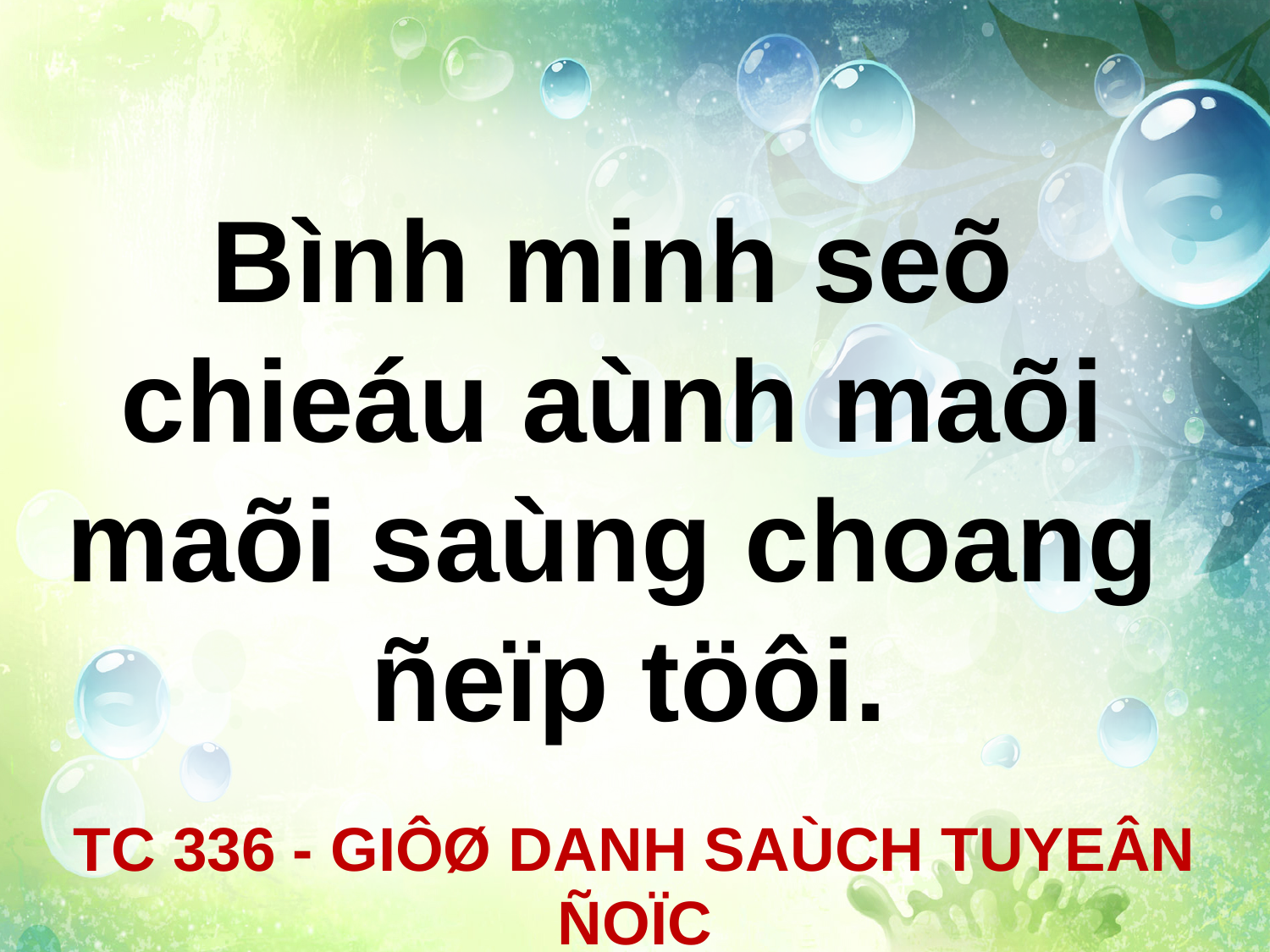

Bình minh seõ
chieáu aùnh maõi
maõi saùng choang
ñeïp töôi.
TC 336 - GIÔØ DANH SAÙCH TUYEÂN ÑOÏC